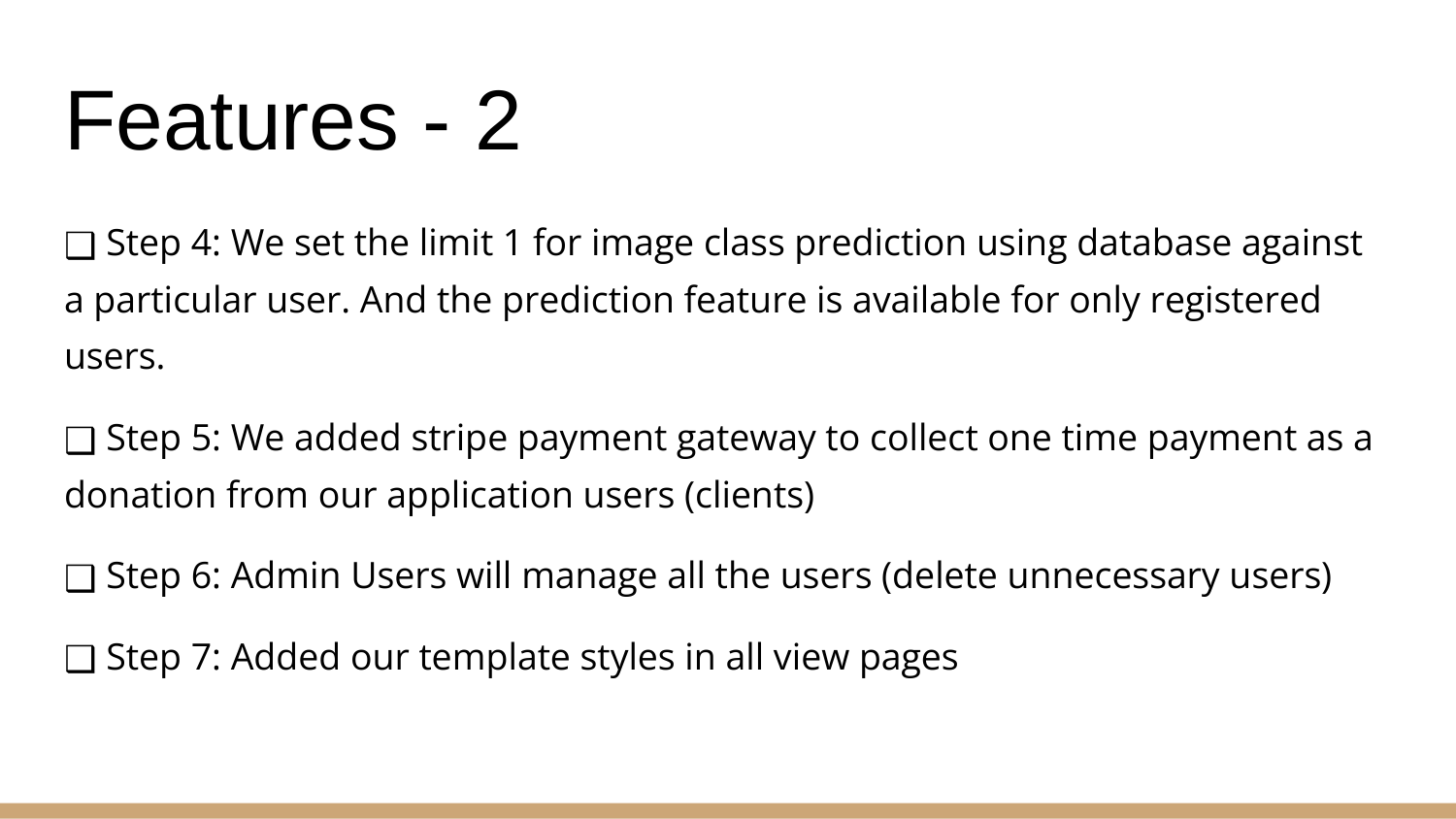

# Features - 2
 Step 4: We set the limit 1 for image class prediction using database against a particular user. And the prediction feature is available for only registered users.
 Step 5: We added stripe payment gateway to collect one time payment as a donation from our application users (clients)
 Step 6: Admin Users will manage all the users (delete unnecessary users)
 Step 7: Added our template styles in all view pages